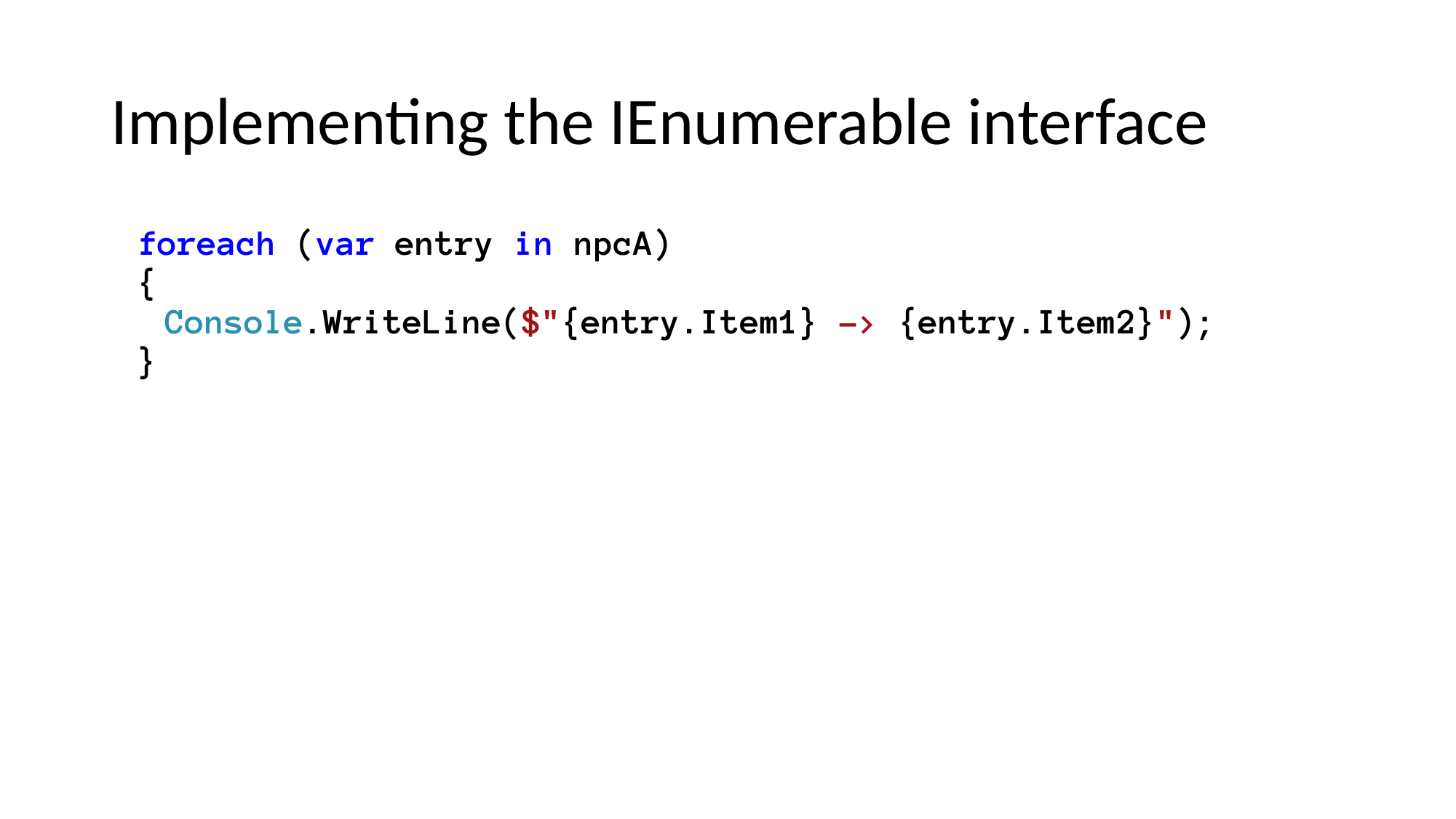

# Implementing the IEnumerable interface

foreach (var entry in npcA)
{
Console.WriteLine($"{entry.Item1} -> {entry.Item2}");
}